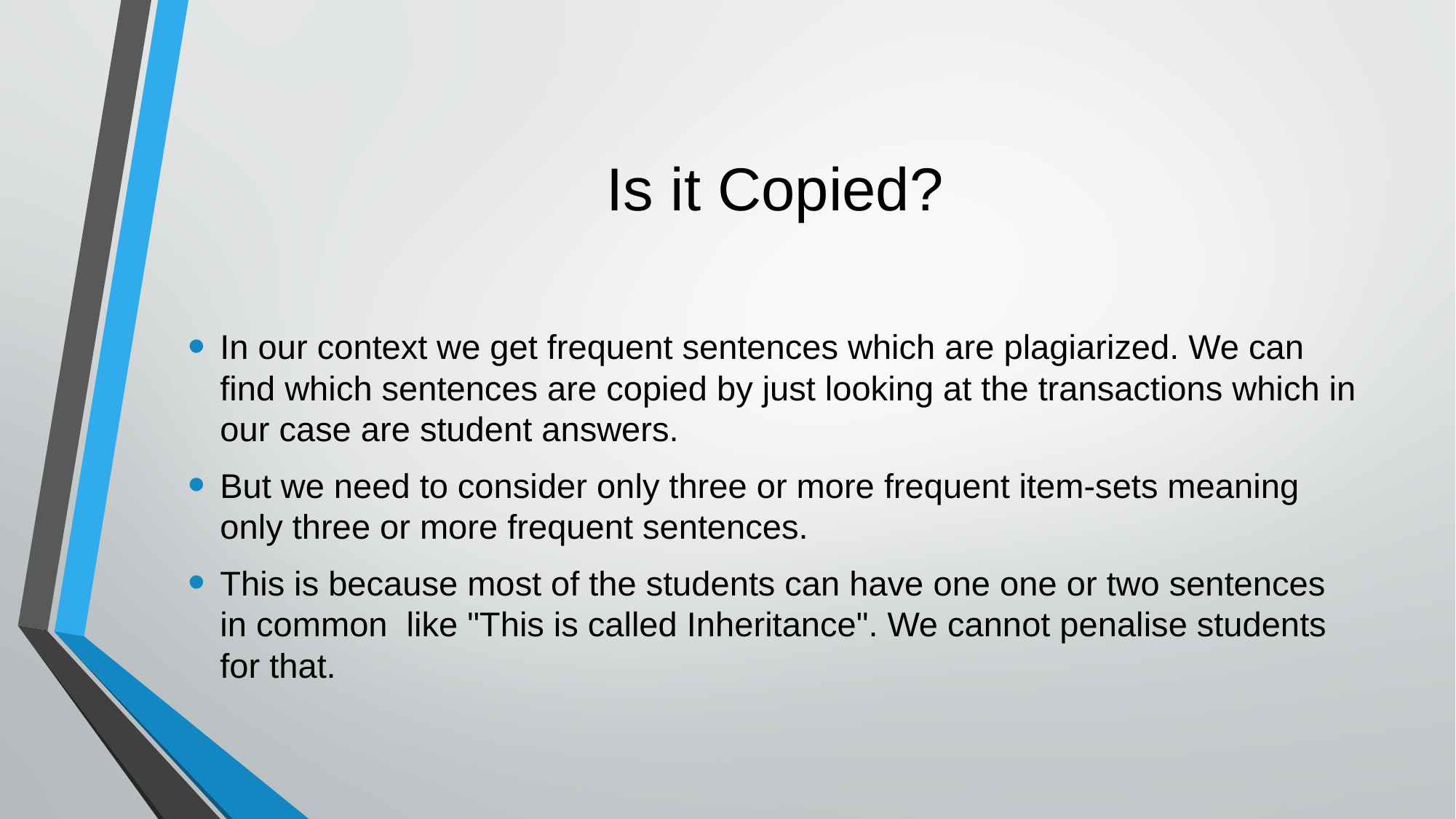

# Is it Copied?
In our context we get frequent sentences which are plagiarized. We can find which sentences are copied by just looking at the transactions which in our case are student answers.
But we need to consider only three or more frequent item-sets meaning only three or more frequent sentences.
This is because most of the students can have one one or two sentences in common  like "This is called Inheritance". We cannot penalise students for that.